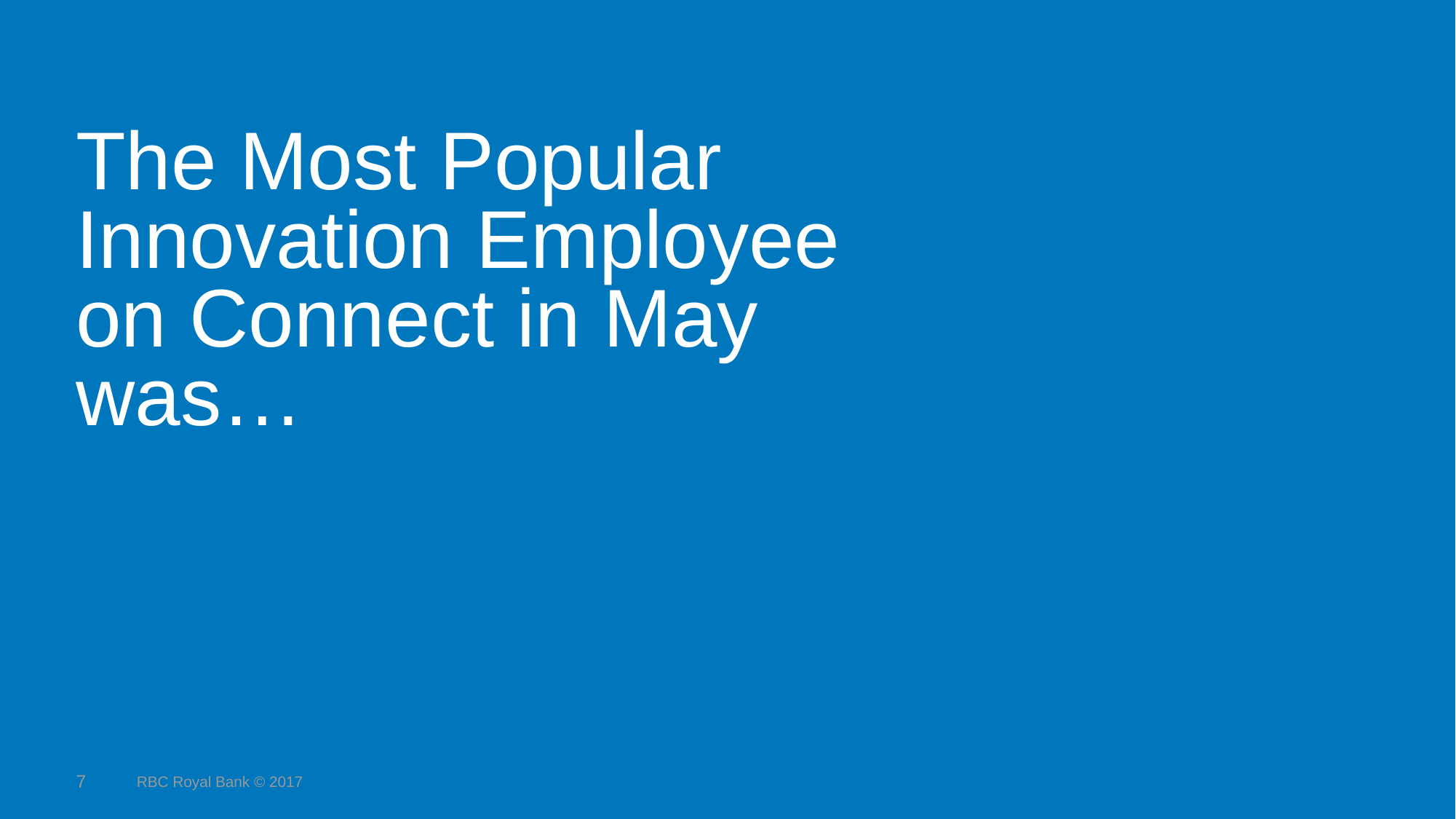

The Most Popular Innovation Employee on Connect in May was…
RBC Royal Bank © 2017
7